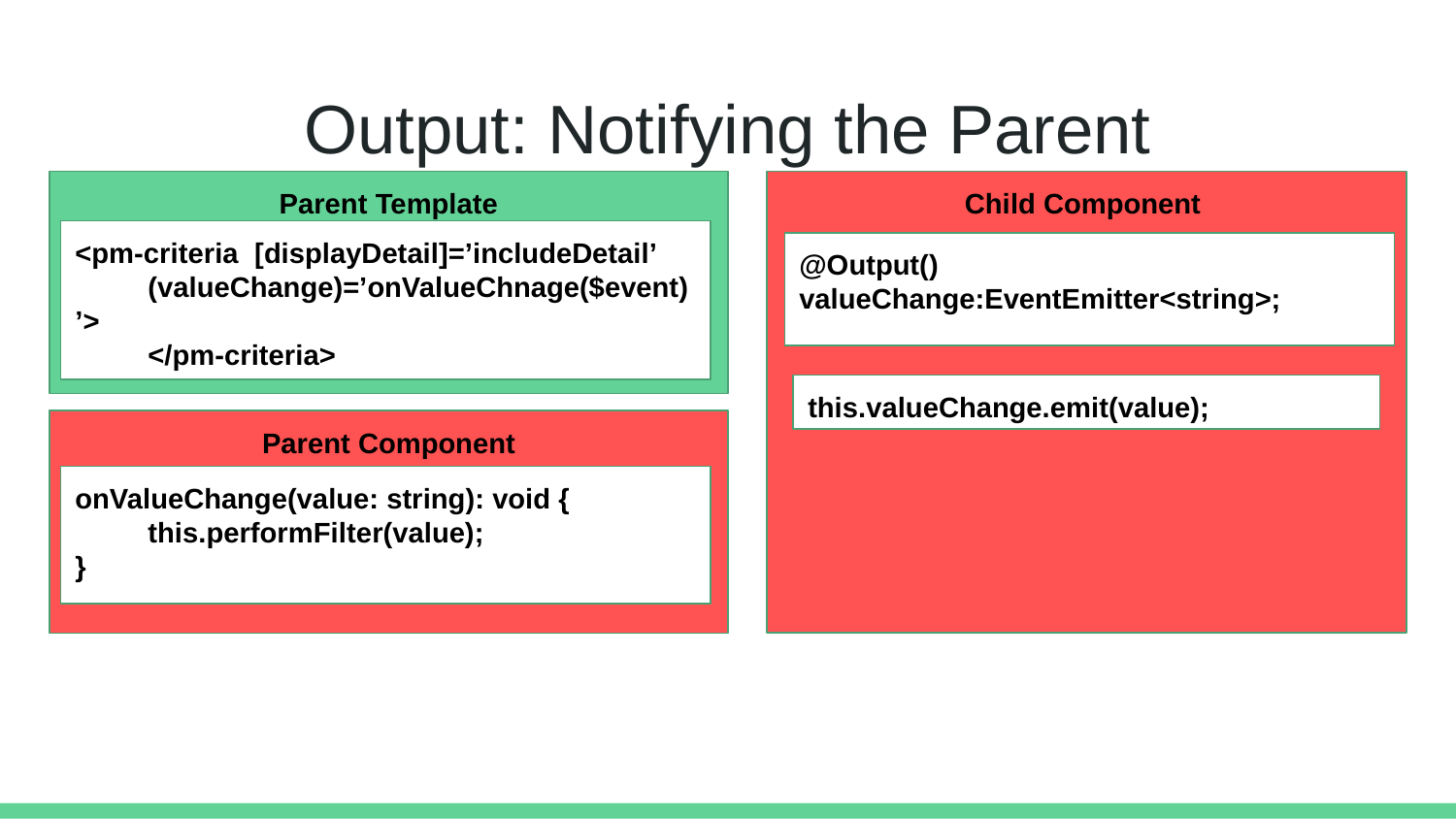

# Output: Notifying the Parent
Child Component
Parent Template
<pm-criteria  [displayDetail]=’includeDetail’
(valueChange)=’onValueChnage($event)’>
</pm-criteria>
@Output() valueChange:EventEmitter<string>;
this.valueChange.emit(value);
Parent Component
onValueChange(value: string): void {
this.performFilter(value);
}